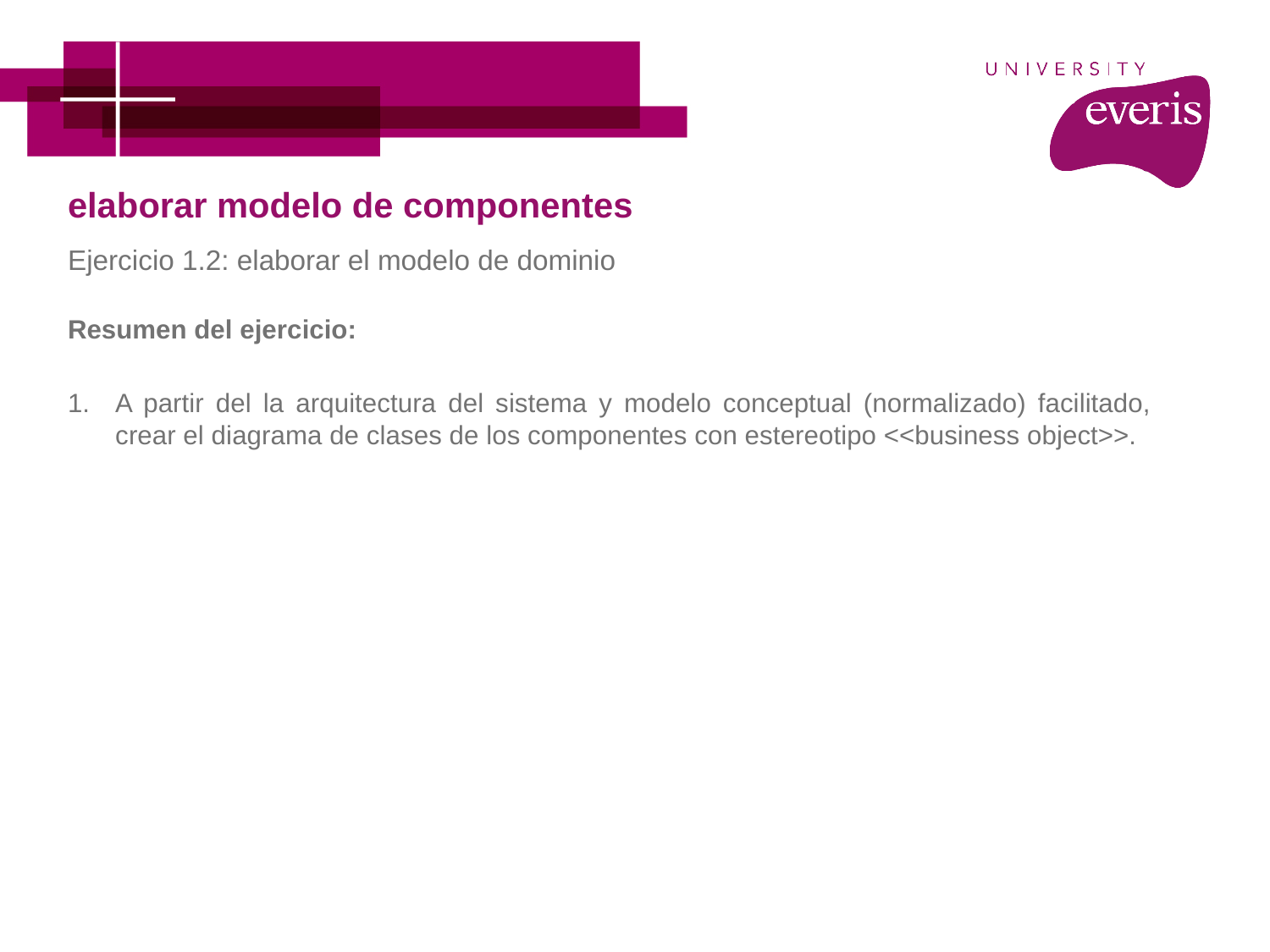

# elaborar modelo de componentes
Ejercicio 1.2: elaborar el modelo de dominio
Resumen del ejercicio:

A partir del la arquitectura del sistema y modelo conceptual (normalizado) facilitado, crear el diagrama de clases de los componentes con estereotipo <<business object>>.